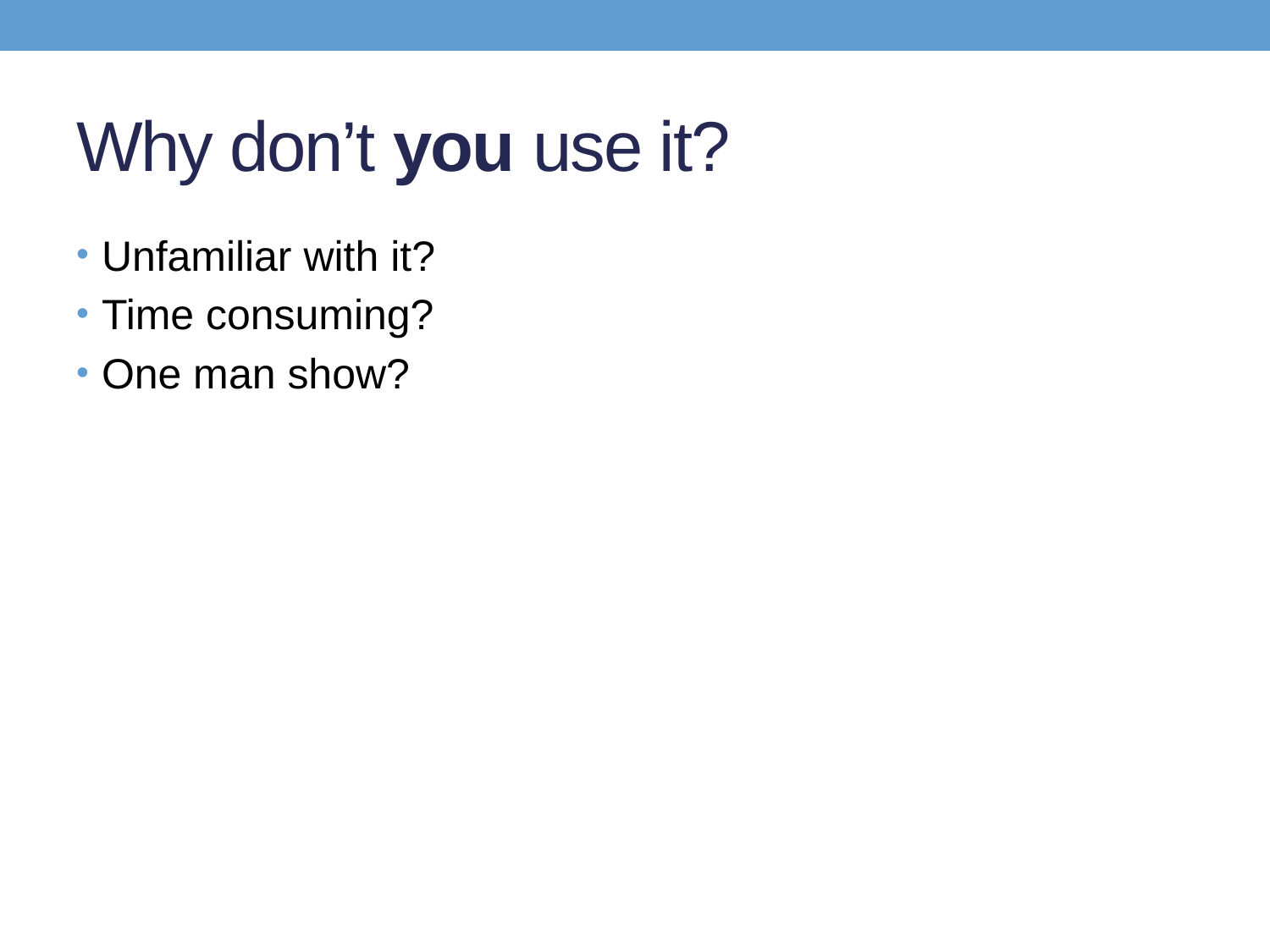

# Why don’t you use it?
Unfamiliar with it?
Time consuming?
One man show?